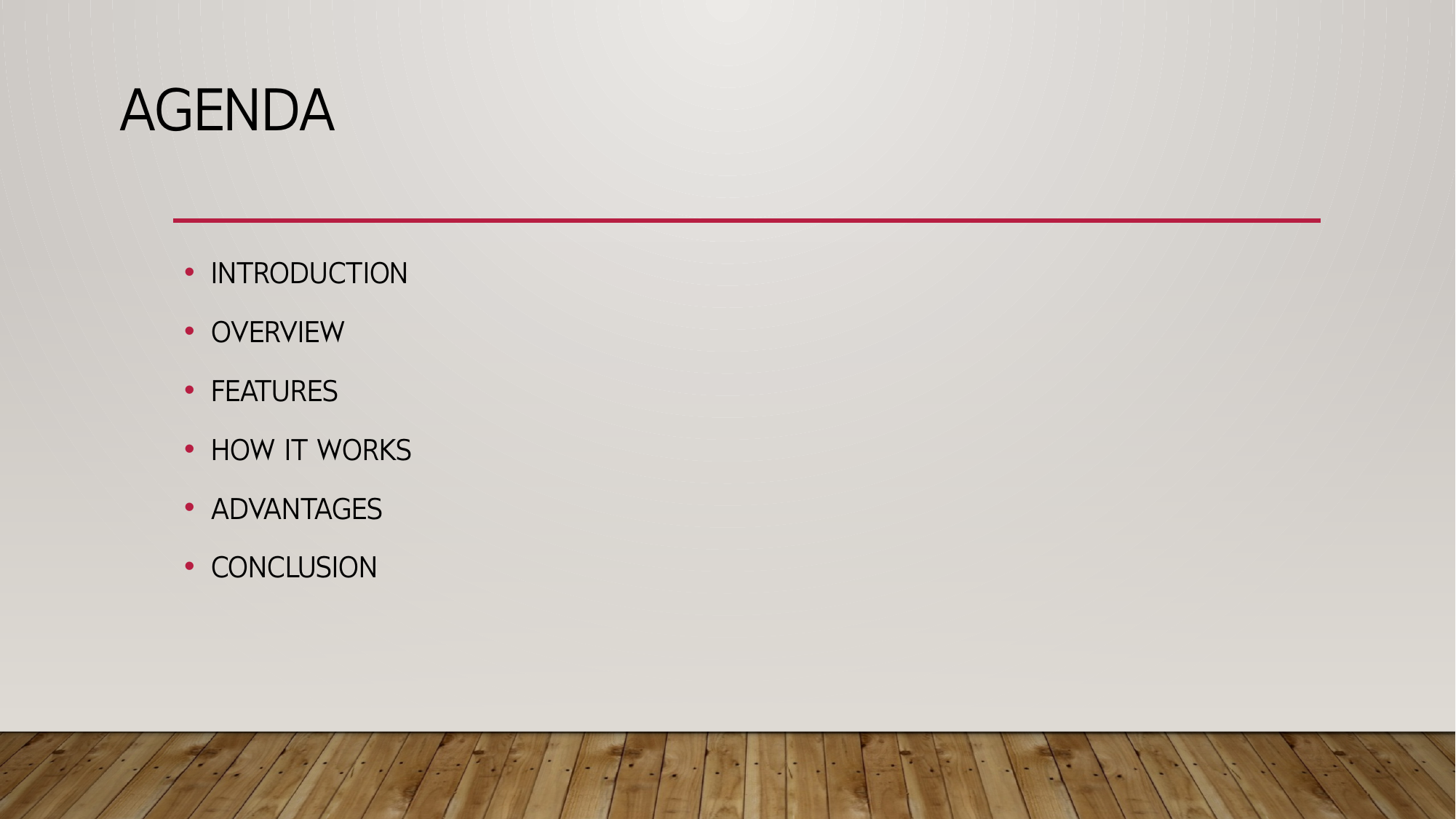

# AGENDA
INTRODUCTION
OVERVIEW
FEATURES
HOW IT WORKS
ADVANTAGES
CONCLUSION